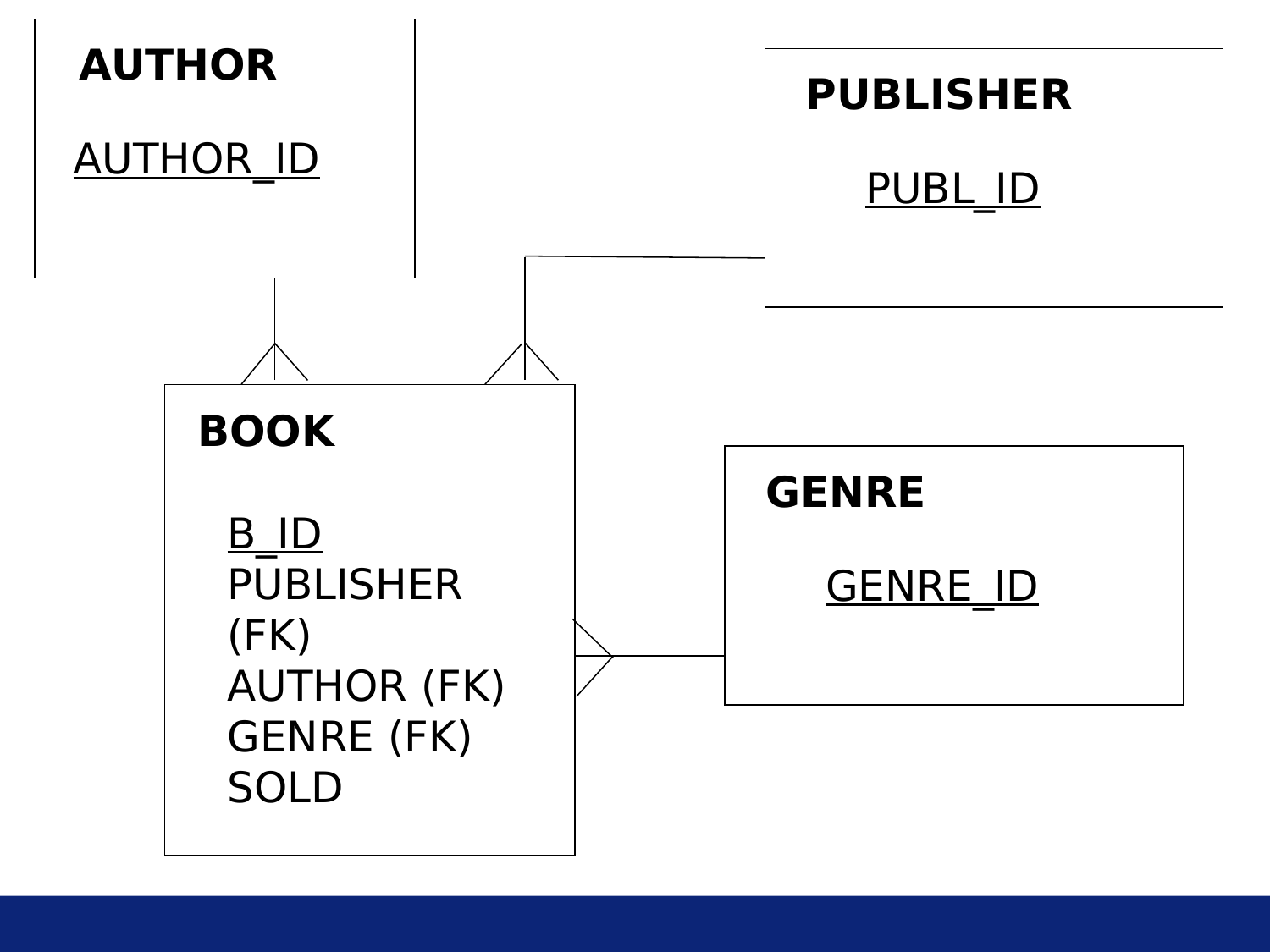

AUTHOR

PUBLISHER
AUTHOR_ID
PUBL_ID

BOOK

GENRE
B_ID
PUBLISHER (FK)
AUTHOR (FK)
GENRE (FK)
SOLD
GENRE_ID